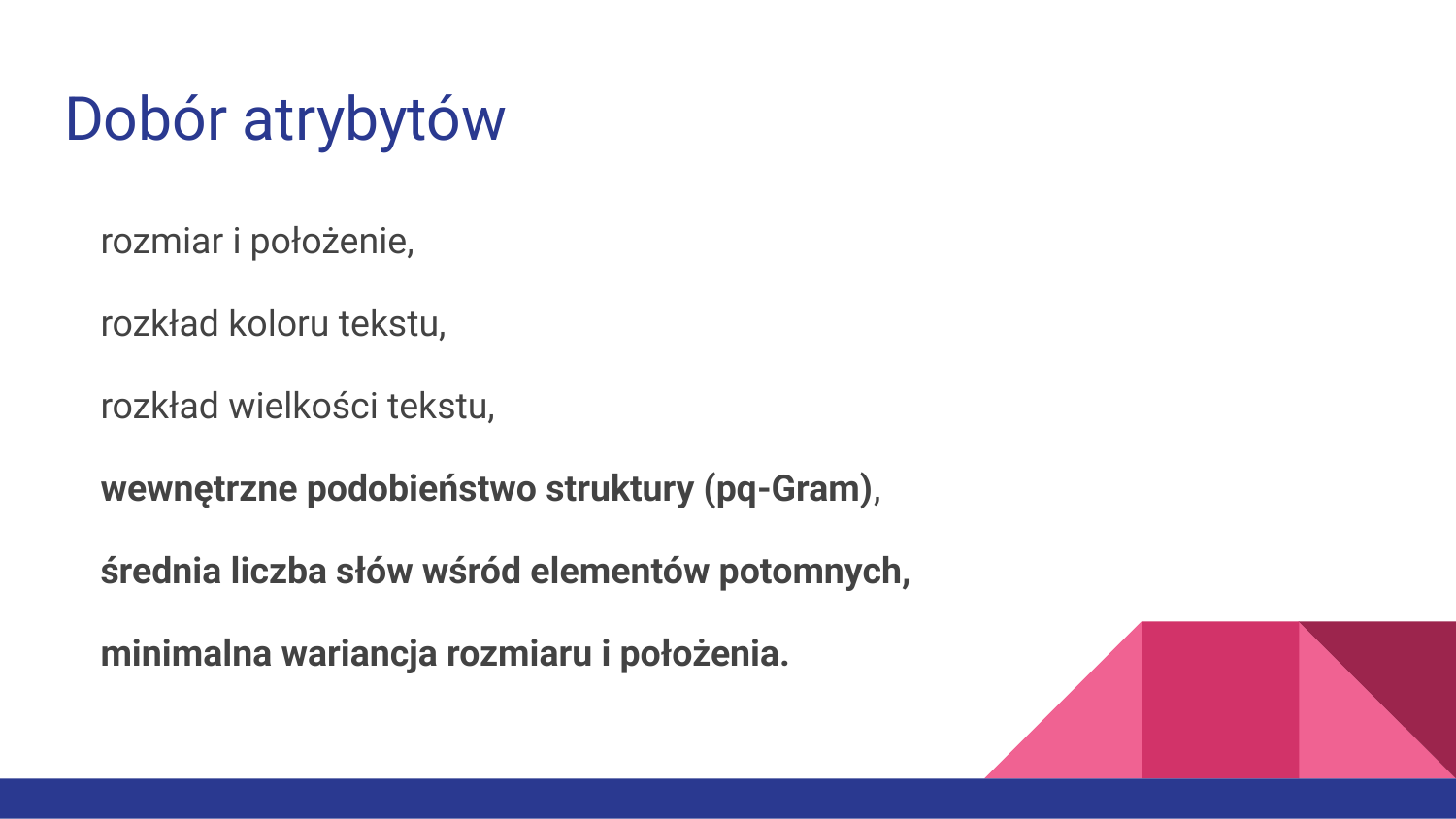

# Dobór atrybytów
rozmiar i położenie,
rozkład koloru tekstu,
rozkład wielkości tekstu,
wewnętrzne podobieństwo struktury (pq-Gram),
średnia liczba słów wśród elementów potomnych,
minimalna wariancja rozmiaru i położenia.